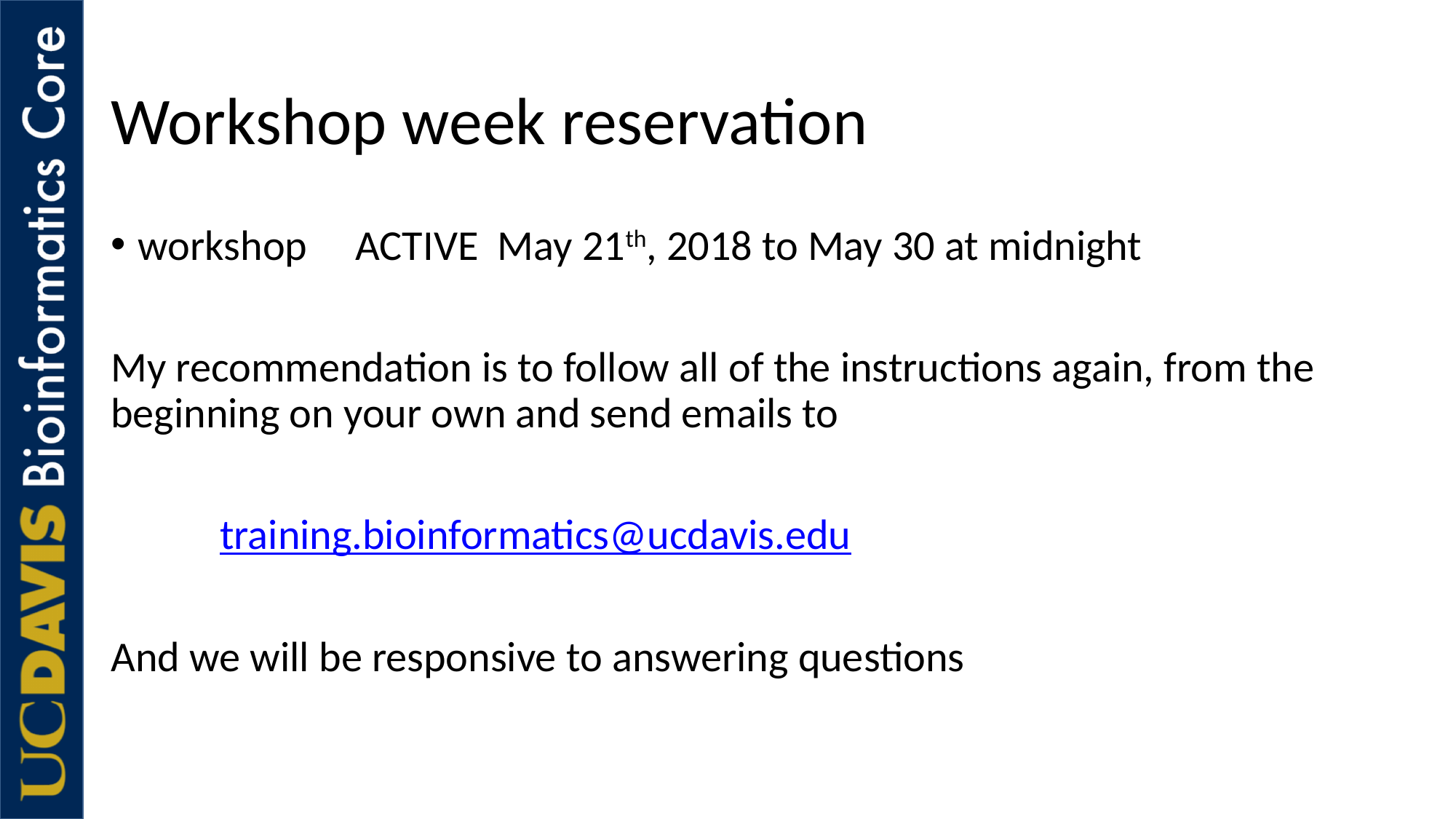

# Workshop week reservation
workshop     ACTIVE  May 21th, 2018 to May 30 at midnight

My recommendation is to follow all of the instructions again, from the beginning on your own and send emails to

	training.bioinformatics@ucdavis.edu

And we will be responsive to answering questions